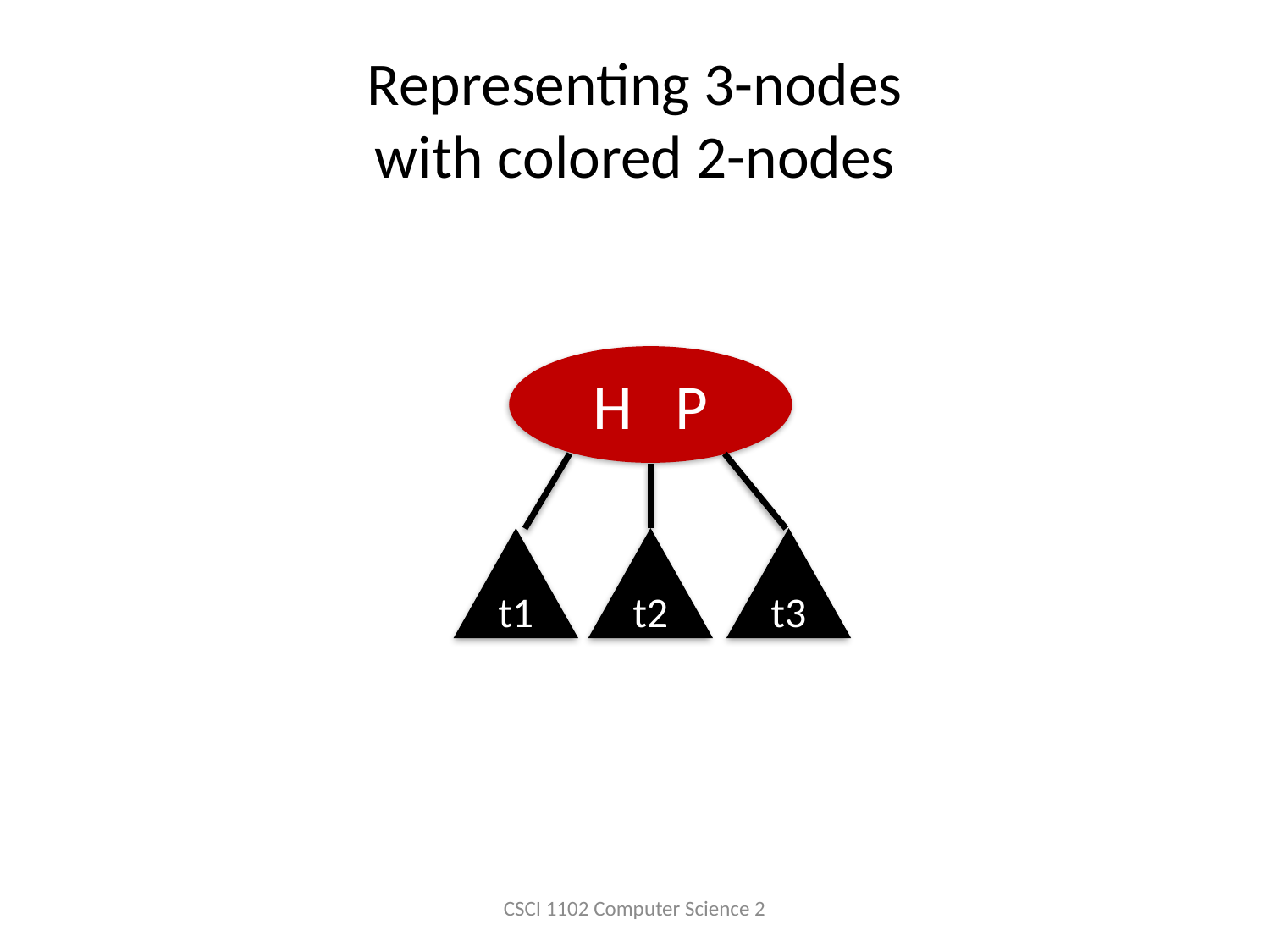

# Representing 3-nodes with colored 2-nodes
H   P
t1
t2
t3
CSCI 1102 Computer Science 2